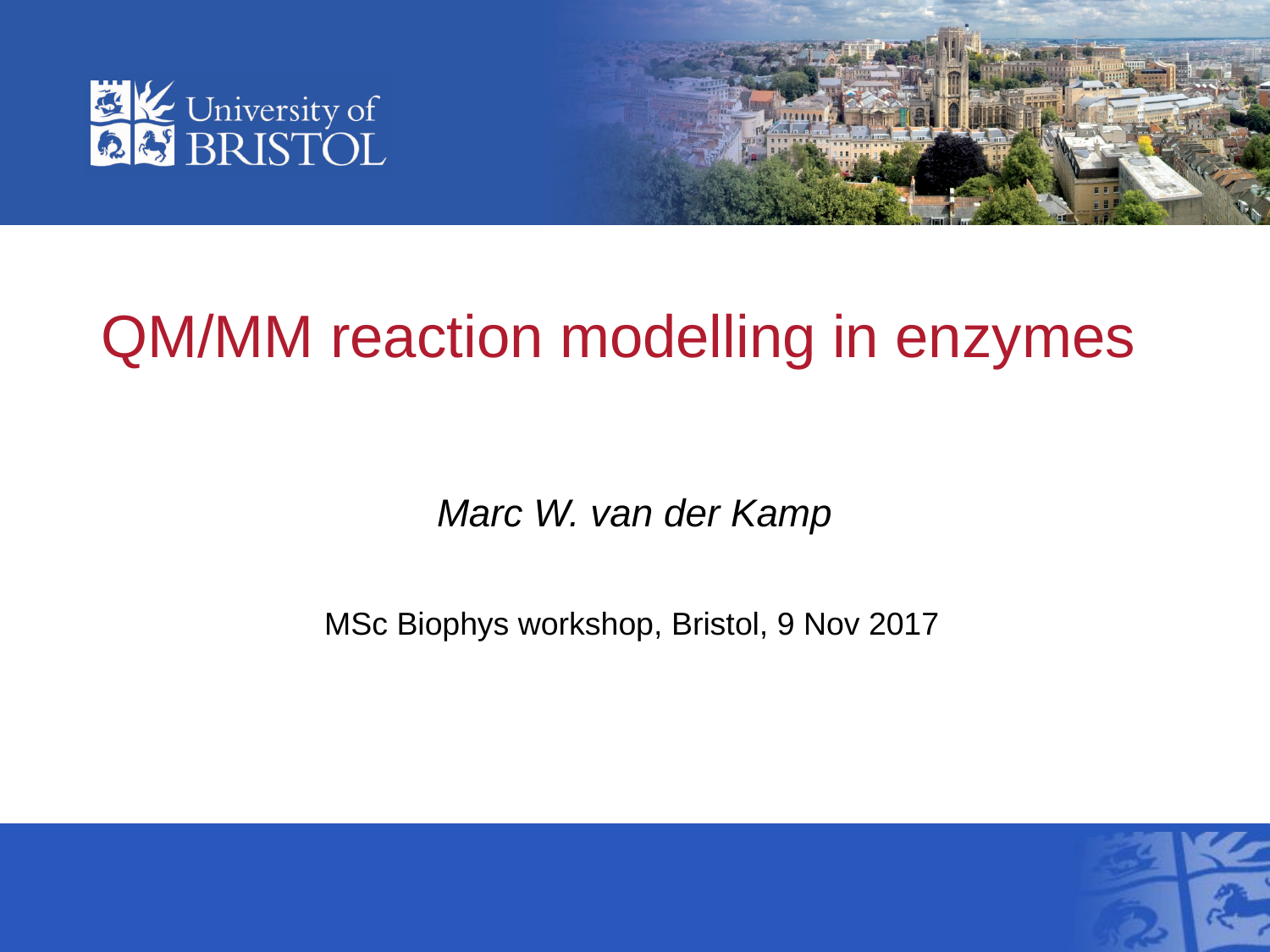

# QM/MM reaction modelling in enzymes
Marc W. van der Kamp
MSc Biophys workshop, Bristol, 9 Nov 2017